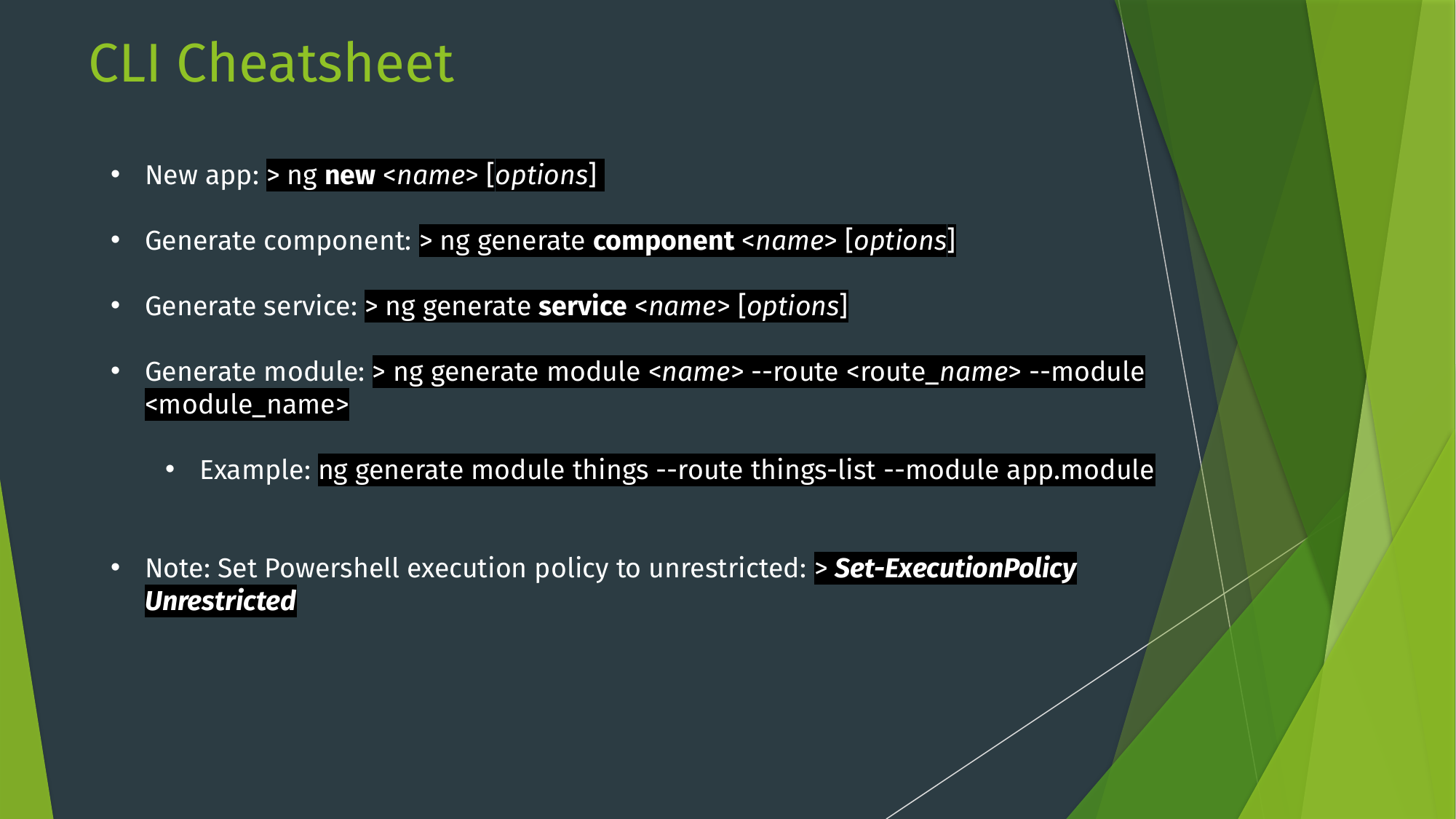

# CLI Cheatsheet

New app: > ng new <name> [options]

Generate component: > ng generate component <name> [options]

Generate service: > ng generate service <name> [options]

Generate module: > ng generate module <name> --route <route_name> --module <module_name>

Example: ng generate module things --route things-list --module app.module

Note: Set Powershell execution policy to unrestricted: > Set-ExecutionPolicy Unrestricted